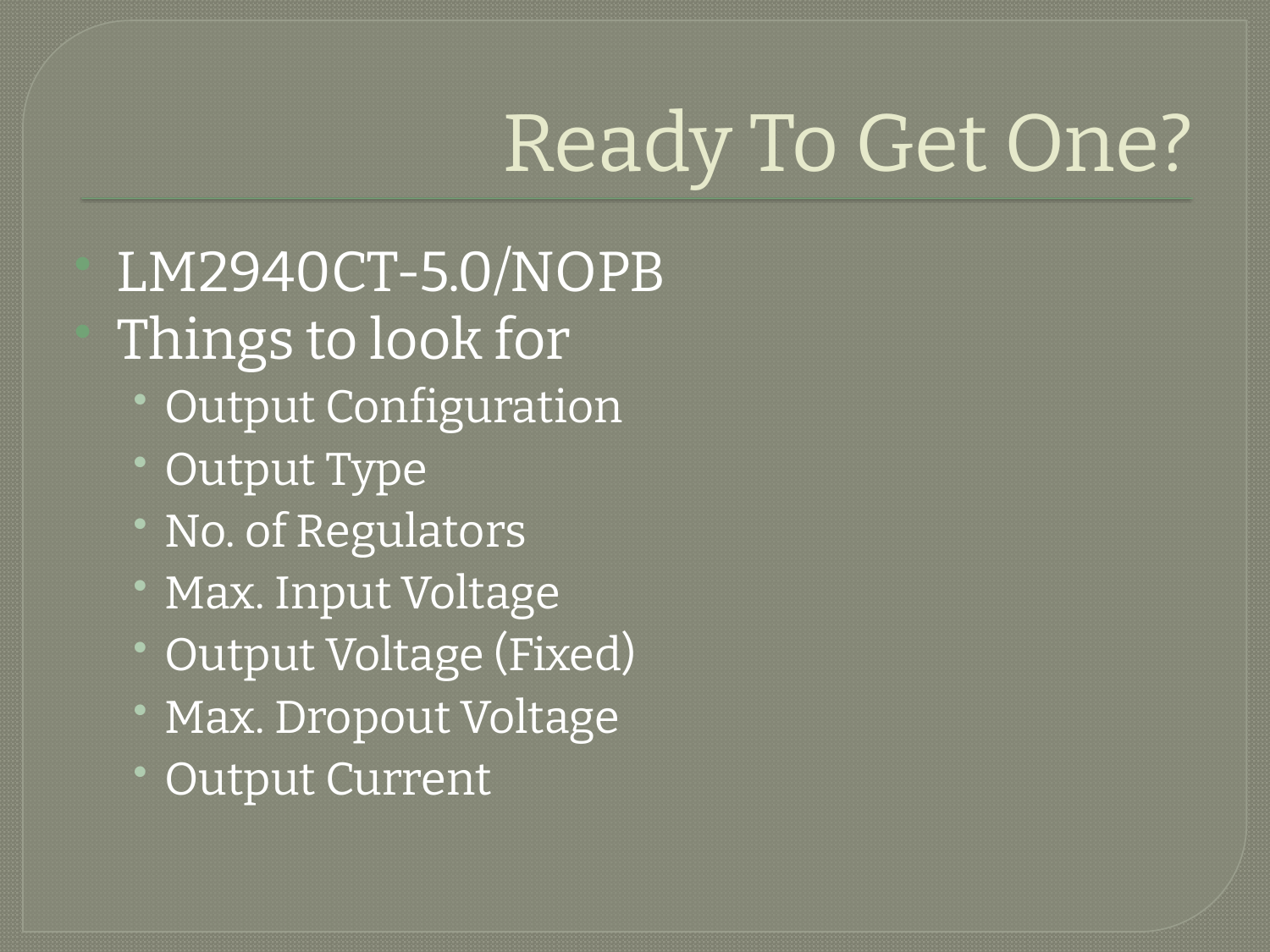

# Ready To Get One?
LM2940CT-5.0/NOPB
Things to look for
Output Configuration
Output Type
No. of Regulators
Max. Input Voltage
Output Voltage (Fixed)
Max. Dropout Voltage
Output Current